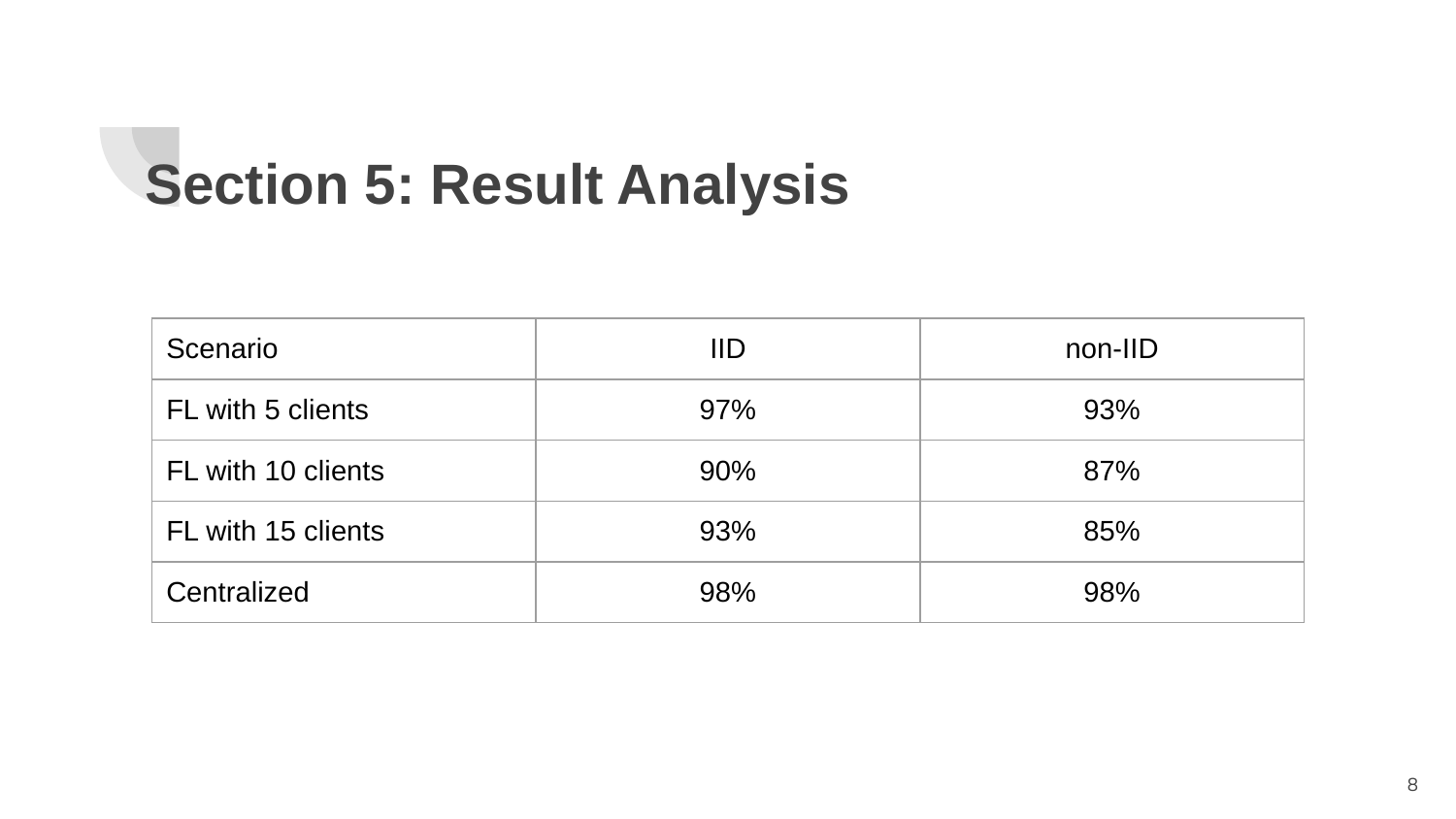

# Section 5: Result Analysis
| Scenario | IID | non-IID |
| --- | --- | --- |
| FL with 5 clients | 97% | 93% |
| FL with 10 clients | 90% | 87% |
| FL with 15 clients | 93% | 85% |
| Centralized | 98% | 98% |
8